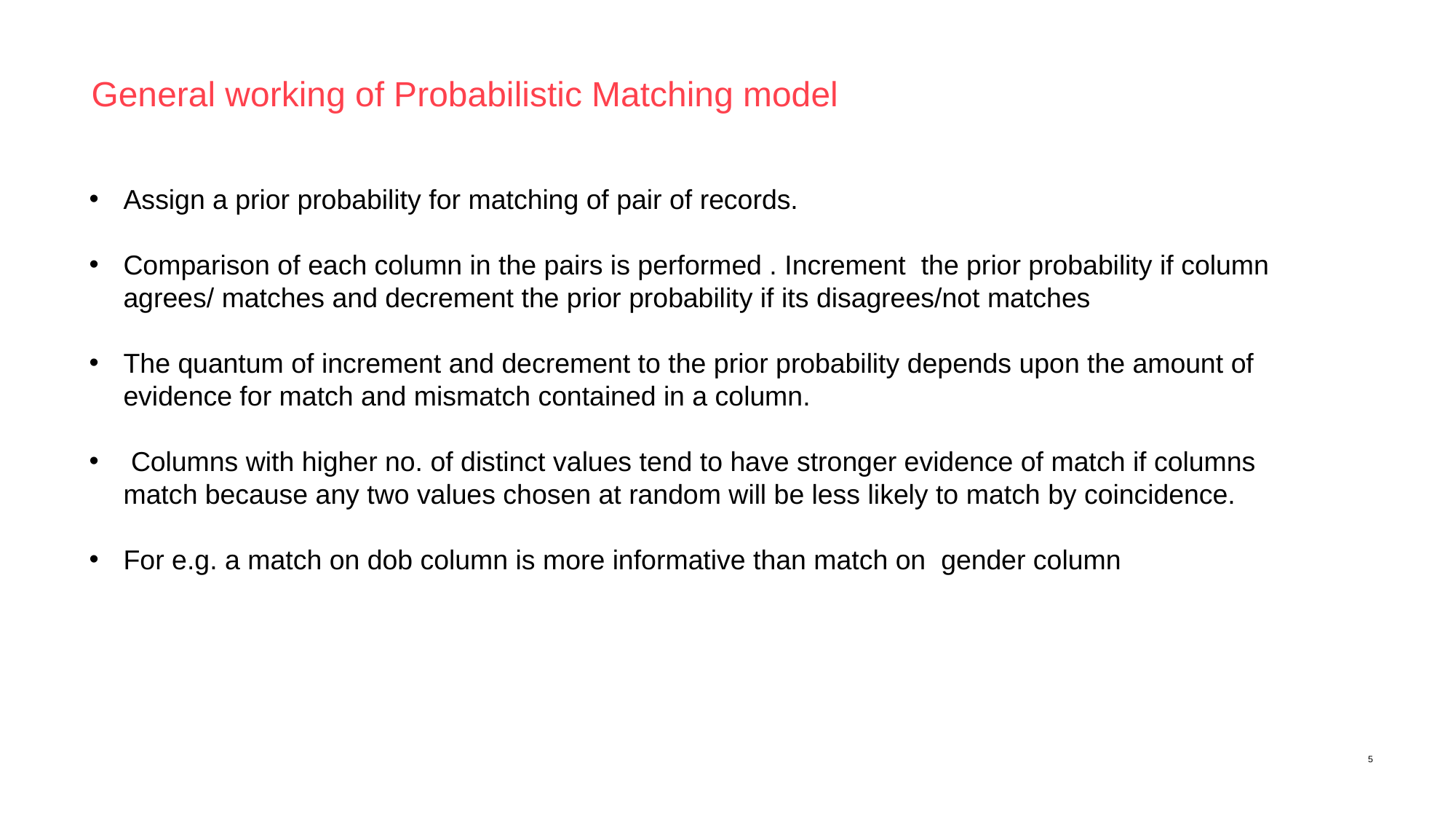

General working of Probabilistic Matching model

Assign a prior probability for matching of pair of records.

Comparison of each column in the pairs is performed . Increment  the prior probability if column agrees/ matches and decrement the prior probability if its disagrees/not matches

The quantum of increment and decrement to the prior probability depends upon the amount of evidence for match and mismatch contained in a column.

 Columns with higher no. of distinct values tend to have stronger evidence of match if columns match because any two values chosen at random will be less likely to match by coincidence.

For e.g. a match on dob column is more informative than match on  gender column
5